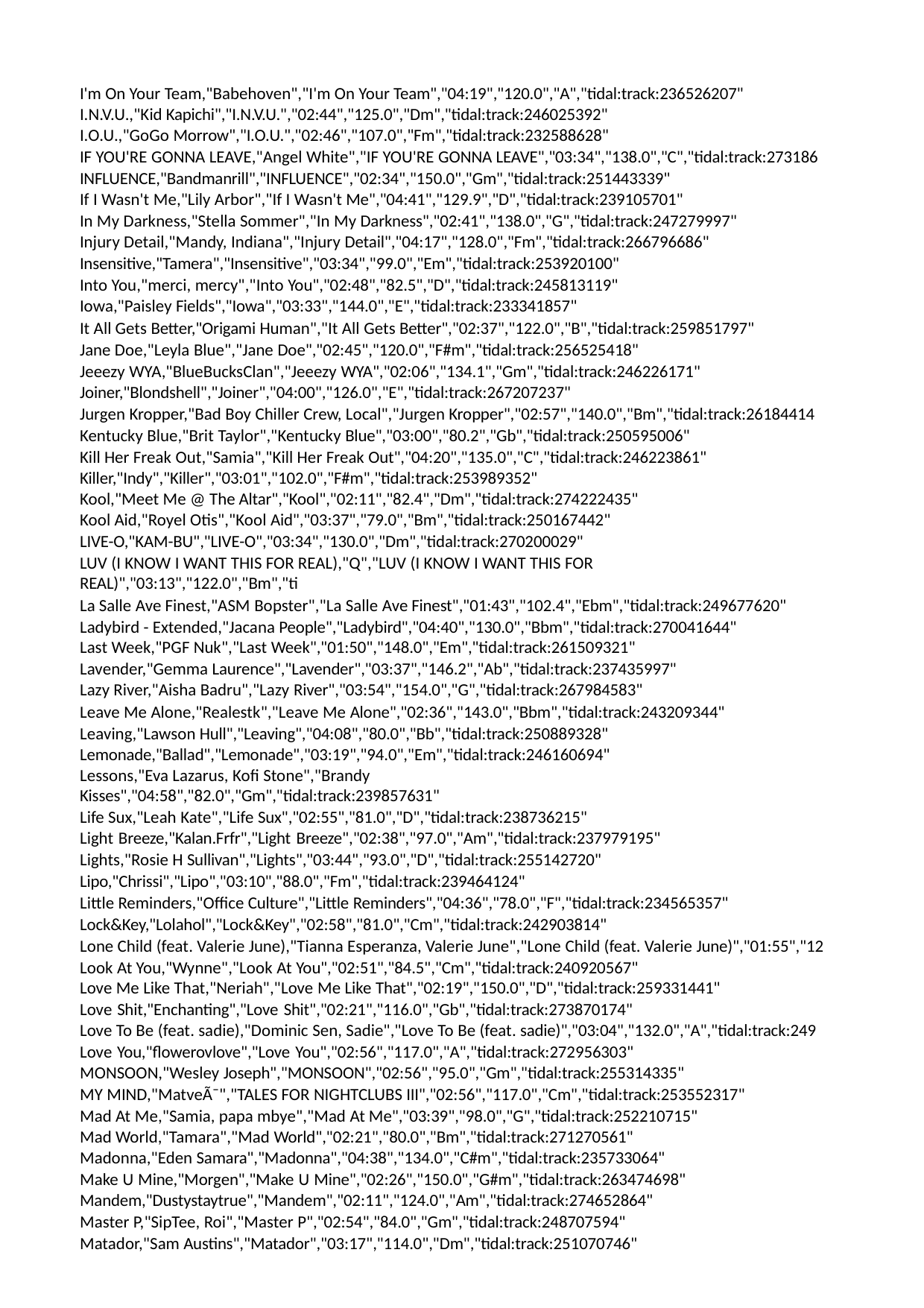

I'm On Your Team,"Babehoven","I'm On Your Team","04:19","120.0","A","tidal:track:236526207" I.N.V.U.,"Kid Kapichi","I.N.V.U.","02:44","125.0","Dm","tidal:track:246025392"
I.O.U.,"GoGo Morrow","I.O.U.","02:46","107.0","Fm","tidal:track:232588628"
IF YOU'RE GONNA LEAVE,"Angel White","IF YOU'RE GONNA LEAVE","03:34","138.0","C","tidal:track:273186 INFLUENCE,"Bandmanrill","INFLUENCE","02:34","150.0","Gm","tidal:track:251443339"
If I Wasn't Me,"Lily Arbor","If I Wasn't Me","04:41","129.9","D","tidal:track:239105701"
In My Darkness,"Stella Sommer","In My Darkness","02:41","138.0","G","tidal:track:247279997"
Injury Detail,"Mandy, Indiana","Injury Detail","04:17","128.0","Fm","tidal:track:266796686" Insensitive,"Tamera","Insensitive","03:34","99.0","Em","tidal:track:253920100"
Into You,"merci, mercy","Into You","02:48","82.5","D","tidal:track:245813119"
Iowa,"Paisley Fields","Iowa","03:33","144.0","E","tidal:track:233341857"
It All Gets Better,"Origami Human","It All Gets Better","02:37","122.0","B","tidal:track:259851797" Jane Doe,"Leyla Blue","Jane Doe","02:45","120.0","F#m","tidal:track:256525418"
Jeeezy WYA,"BlueBucksClan","Jeeezy WYA","02:06","134.1","Gm","tidal:track:246226171" Joiner,"Blondshell","Joiner","04:00","126.0","E","tidal:track:267207237"
Jurgen Kropper,"Bad Boy Chiller Crew, Local","Jurgen Kropper","02:57","140.0","Bm","tidal:track:26184414 Kentucky Blue,"Brit Taylor","Kentucky Blue","03:00","80.2","Gb","tidal:track:250595006"
Kill Her Freak Out,"Samia","Kill Her Freak Out","04:20","135.0","C","tidal:track:246223861" Killer,"Indy","Killer","03:01","102.0","F#m","tidal:track:253989352"
Kool,"Meet Me @ The Altar","Kool","02:11","82.4","Dm","tidal:track:274222435"
Kool Aid,"Royel Otis","Kool Aid","03:37","79.0","Bm","tidal:track:250167442"
LIVE-O,"KAM-BU","LIVE-O","03:34","130.0","Dm","tidal:track:270200029"
LUV (I KNOW I WANT THIS FOR REAL),"Q","LUV (I KNOW I WANT THIS FOR REAL)","03:13","122.0","Bm","ti
La Salle Ave Finest,"ASM Bopster","La Salle Ave Finest","01:43","102.4","Ebm","tidal:track:249677620" Ladybird - Extended,"Jacana People","Ladybird","04:40","130.0","Bbm","tidal:track:270041644"
Last Week,"PGF Nuk","Last Week","01:50","148.0","Em","tidal:track:261509321"
Lavender,"Gemma Laurence","Lavender","03:37","146.2","Ab","tidal:track:237435997" Lazy River,"Aisha Badru","Lazy River","03:54","154.0","G","tidal:track:267984583"
Leave Me Alone,"Realestk","Leave Me Alone","02:36","143.0","Bbm","tidal:track:243209344" Leaving,"Lawson Hull","Leaving","04:08","80.0","Bb","tidal:track:250889328" Lemonade,"Ballad","Lemonade","03:19","94.0","Em","tidal:track:246160694"
Lessons,"Eva Lazarus, Kofi Stone","Brandy Kisses","04:58","82.0","Gm","tidal:track:239857631"
Life Sux,"Leah Kate","Life Sux","02:55","81.0","D","tidal:track:238736215"
Light Breeze,"Kalan.Frfr","Light Breeze","02:38","97.0","Am","tidal:track:237979195" Lights,"Rosie H Sullivan","Lights","03:44","93.0","D","tidal:track:255142720" Lipo,"Chrissi","Lipo","03:10","88.0","Fm","tidal:track:239464124"
Little Reminders,"Office Culture","Little Reminders","04:36","78.0","F","tidal:track:234565357" Lock&Key,"Lolahol","Lock&Key","02:58","81.0","Cm","tidal:track:242903814"
Lone Child (feat. Valerie June),"Tianna Esperanza, Valerie June","Lone Child (feat. Valerie June)","01:55","12 Look At You,"Wynne","Look At You","02:51","84.5","Cm","tidal:track:240920567"
Love Me Like That,"Neriah","Love Me Like That","02:19","150.0","D","tidal:track:259331441"
Love Shit,"Enchanting","Love Shit","02:21","116.0","Gb","tidal:track:273870174"
Love To Be (feat. sadie),"Dominic Sen, Sadie","Love To Be (feat. sadie)","03:04","132.0","A","tidal:track:249 Love You,"flowerovlove","Love You","02:56","117.0","A","tidal:track:272956303"
MONSOON,"Wesley Joseph","MONSOON","02:56","95.0","Gm","tidal:track:255314335"
MY MIND,"MatveÃ¯","TALES FOR NIGHTCLUBS III","02:56","117.0","Cm","tidal:track:253552317"
Mad At Me,"Samia, papa mbye","Mad At Me","03:39","98.0","G","tidal:track:252210715" Mad World,"Tamara","Mad World","02:21","80.0","Bm","tidal:track:271270561" Madonna,"Eden Samara","Madonna","04:38","134.0","C#m","tidal:track:235733064" Make U Mine,"Morgen","Make U Mine","02:26","150.0","G#m","tidal:track:263474698" Mandem,"Dustystaytrue","Mandem","02:11","124.0","Am","tidal:track:274652864" Master P,"SipTee, Roi","Master P","02:54","84.0","Gm","tidal:track:248707594" Matador,"Sam Austins","Matador","03:17","114.0","Dm","tidal:track:251070746"